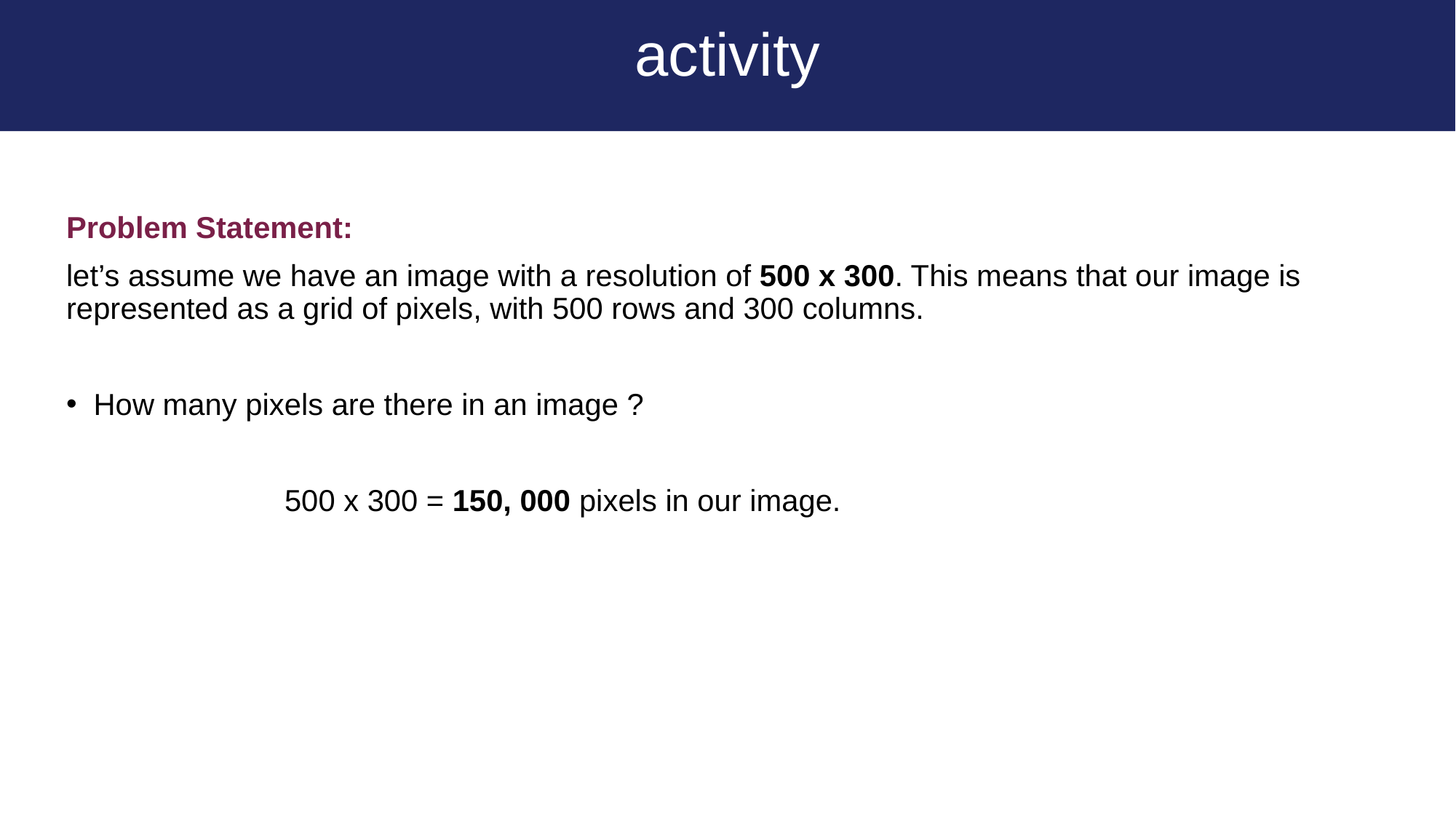

# activity
Problem Statement:
let’s assume we have an image with a resolution of 500 x 300. This means that our image is represented as a grid of pixels, with 500 rows and 300 columns.

How many pixels are there in an image ?

		500 x 300 = 150, 000 pixels in our image.